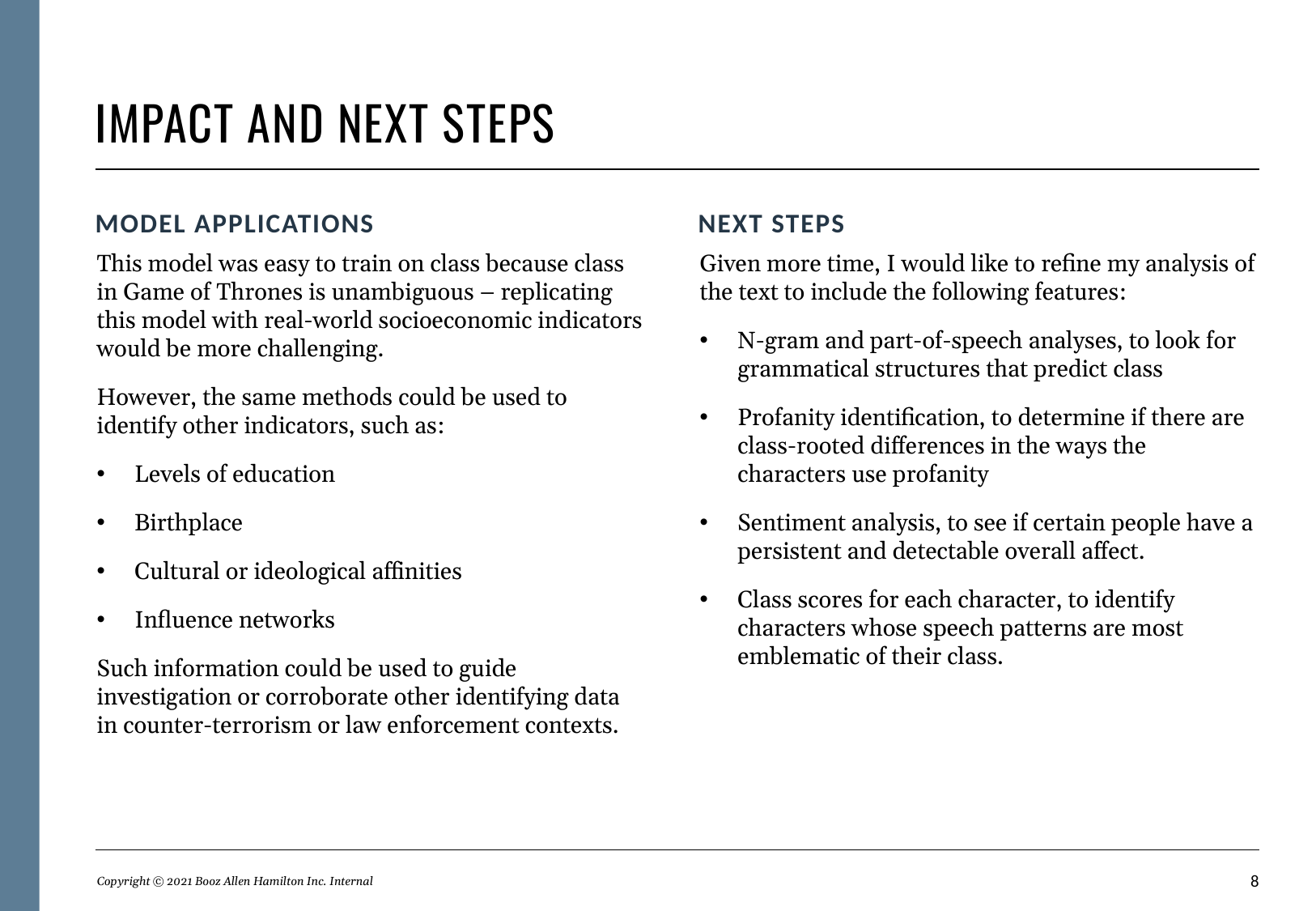

# Impact and next steps
Model applications
This model was easy to train on class because class in Game of Thrones is unambiguous – replicating this model with real-world socioeconomic indicators would be more challenging.
However, the same methods could be used to identify other indicators, such as:
Levels of education
Birthplace
Cultural or ideological affinities
Influence networks
Such information could be used to guide investigation or corroborate other identifying data in counter-terrorism or law enforcement contexts.

Next steps
Given more time, I would like to refine my analysis of the text to include the following features:
N-gram and part-of-speech analyses, to look for grammatical structures that predict class
Profanity identification, to determine if there are class-rooted differences in the ways the characters use profanity
Sentiment analysis, to see if certain people have a persistent and detectable overall affect.
Class scores for each character, to identify characters whose speech patterns are most emblematic of their class.
Copyright © 2021 Booz Allen Hamilton Inc. Internal
8